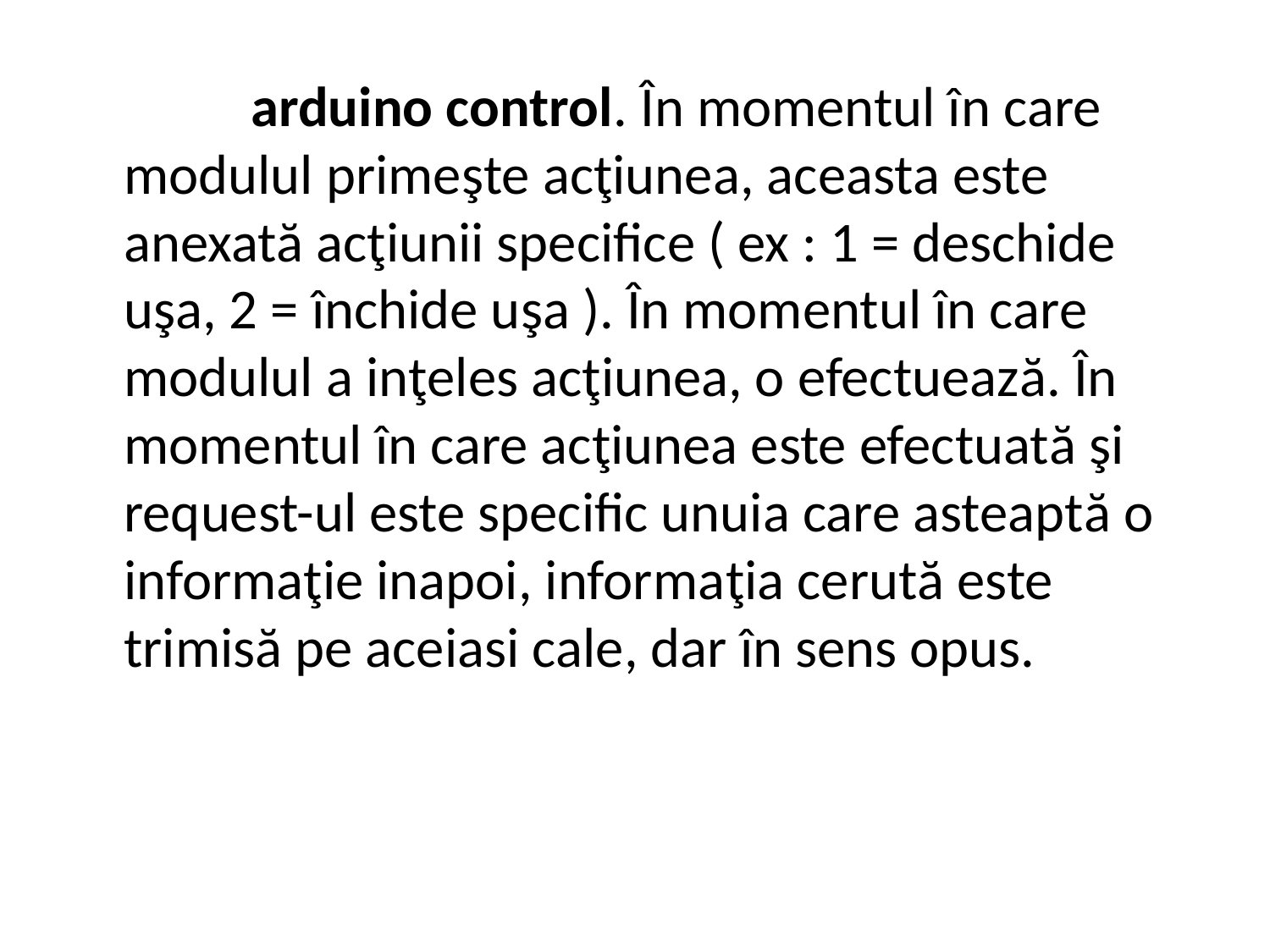

arduino control. În momentul în care modulul primeşte acţiunea, aceasta este anexată acţiunii specifice ( ex : 1 = deschide uşa, 2 = închide uşa ). În momentul în care modulul a inţeles acţiunea, o efectuează. În momentul în care acţiunea este efectuată şi request-ul este specific unuia care asteaptă o informaţie inapoi, informaţia cerută este trimisă pe aceiasi cale, dar în sens opus.